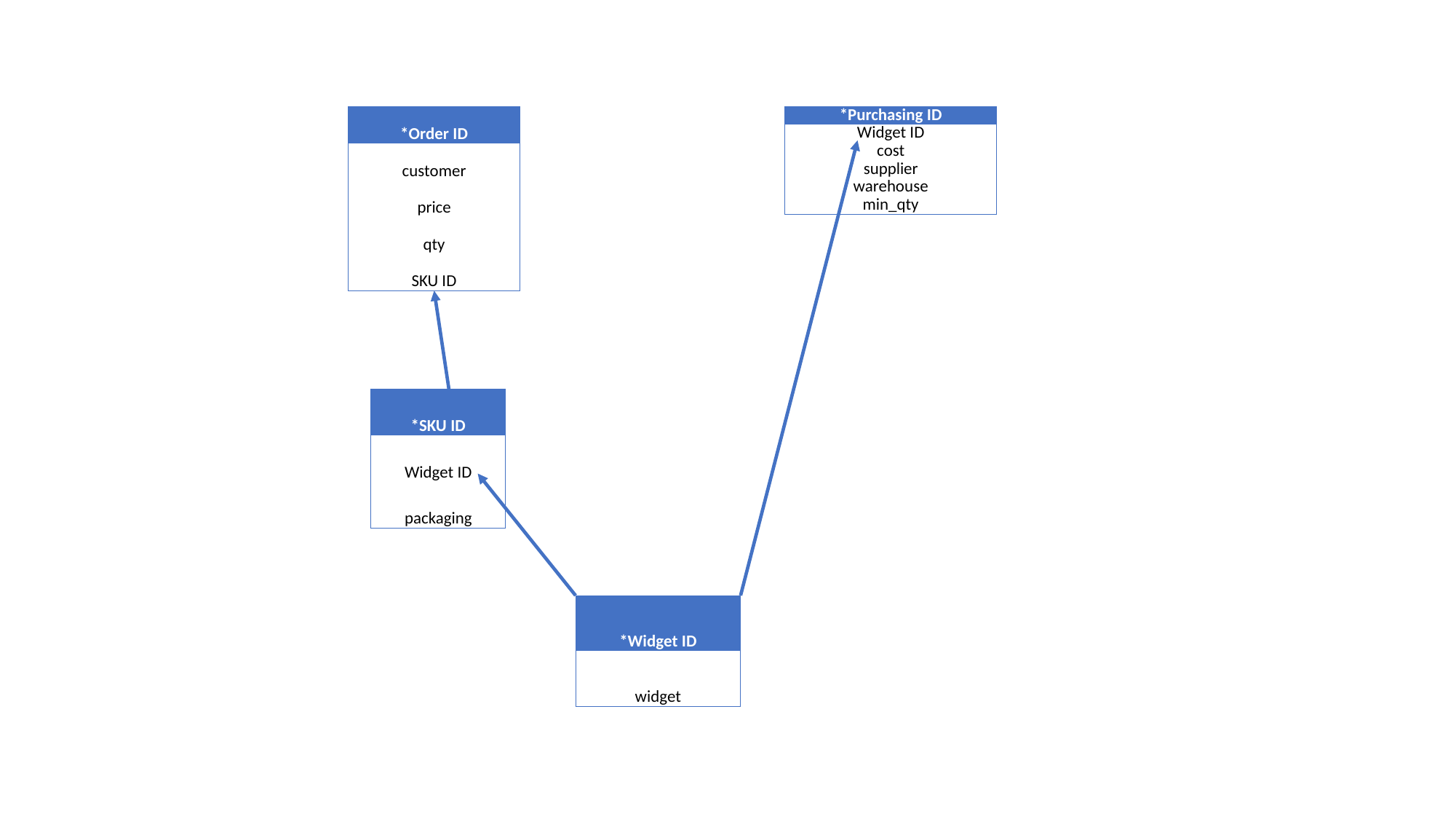

| \*Purchasing ID |
| --- |
| Widget ID |
| cost |
| supplier |
| warehouse |
| min\_qty |
| \*Order ID |
| --- |
| customer |
| price |
| qty |
| SKU ID |
| \*SKU ID |
| --- |
| Widget ID |
| packaging |
| \*Widget ID |
| --- |
| widget |